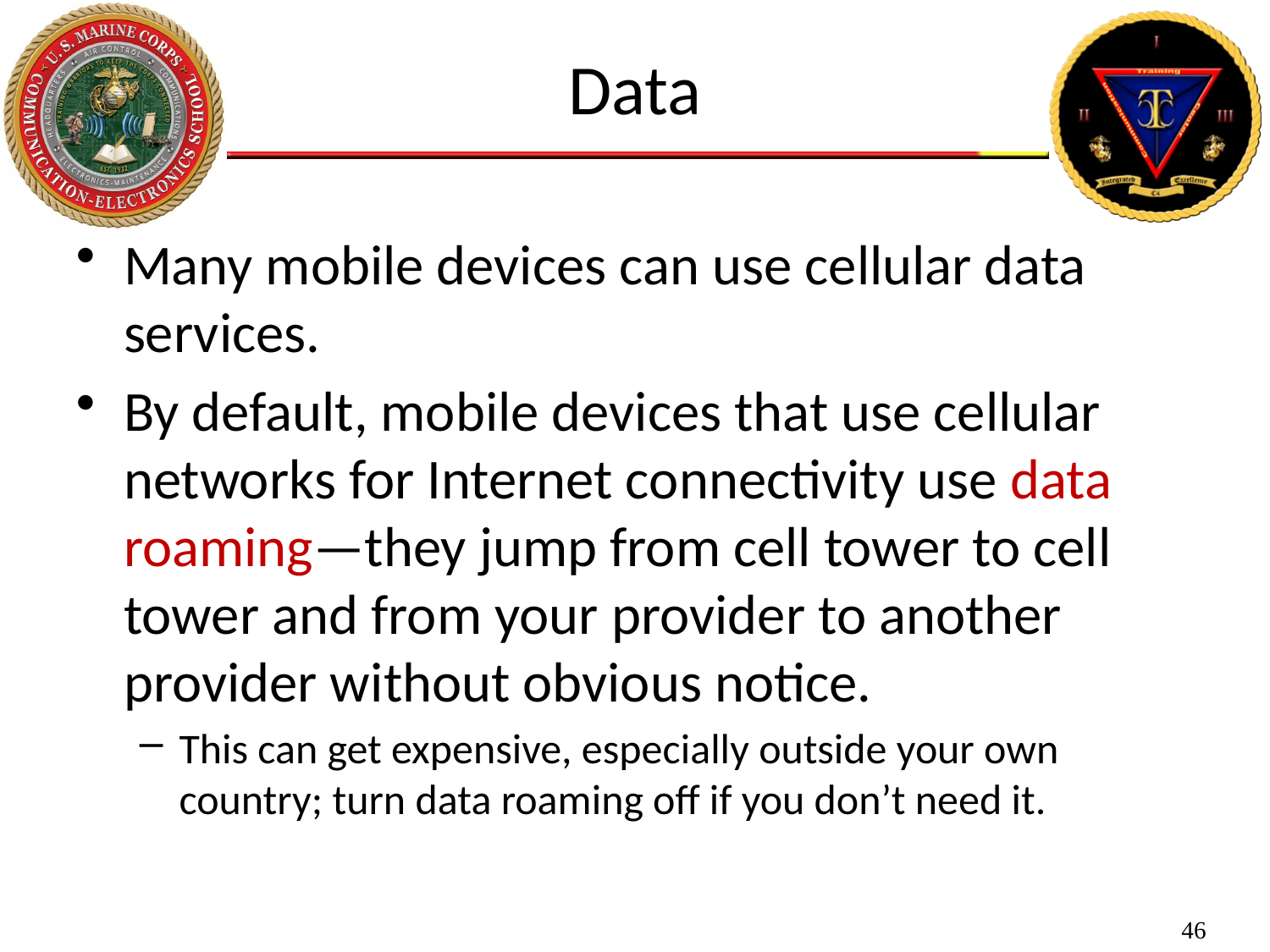

# Data
Many mobile devices can use cellular data services.
By default, mobile devices that use cellular networks for Internet connectivity use data roaming—they jump from cell tower to cell tower and from your provider to another provider without obvious notice.
This can get expensive, especially outside your own country; turn data roaming off if you don’t need it.